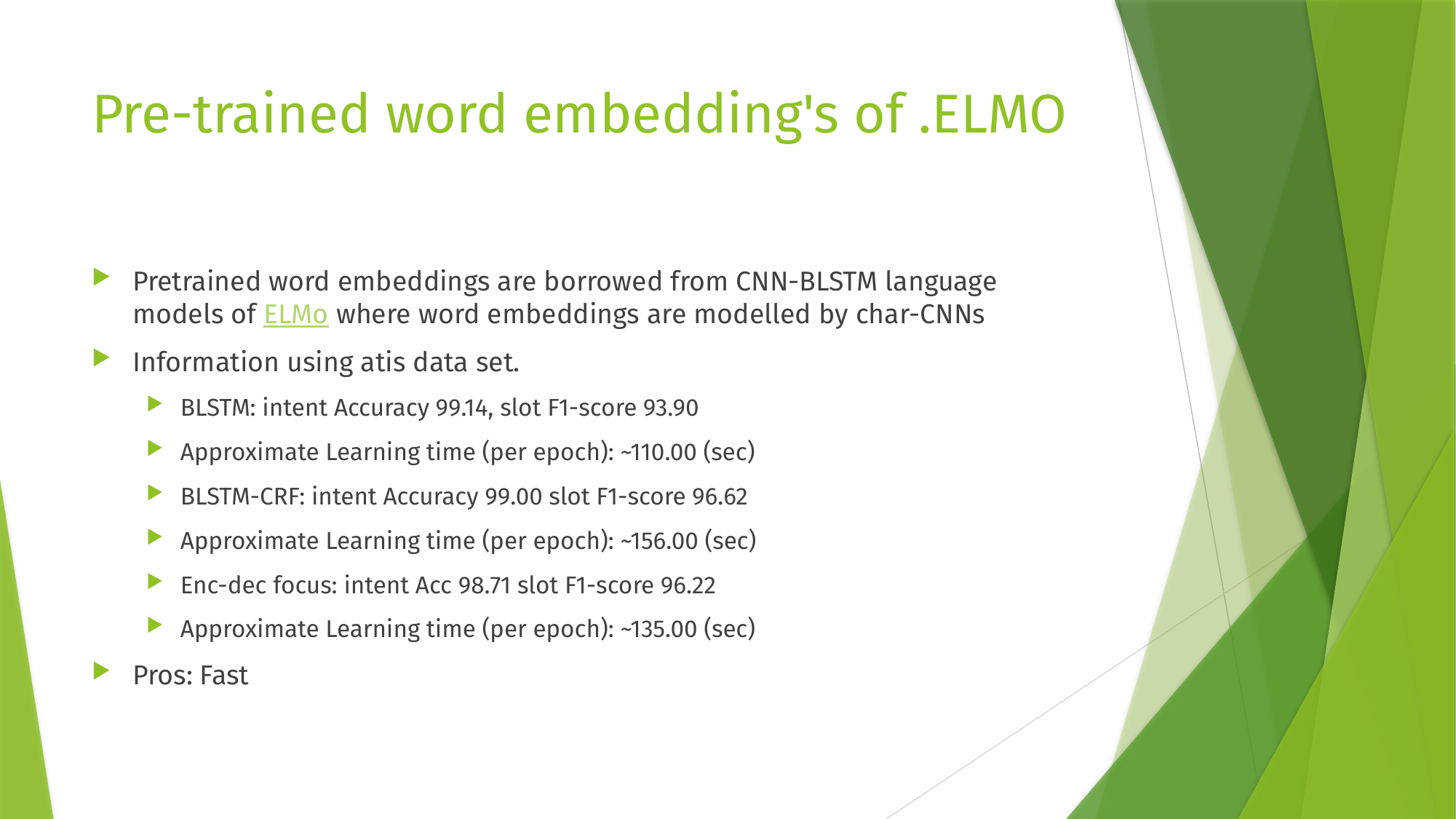

# Pre-trained word embedding's of .ELMO
Pretrained word embeddings are borrowed from CNN-BLSTM language models of ELMo where word embeddings are modelled by char-CNNs
Information using atis data set.
BLSTM: intent Accuracy 99.14, slot F1-score 93.90
Approximate Learning time (per epoch): ~110.00 (sec)
BLSTM-CRF: intent Accuracy 99.00 slot F1-score 96.62
Approximate Learning time (per epoch): ~156.00 (sec)
Enc-dec focus: intent Acc 98.71 slot F1-score 96.22
Approximate Learning time (per epoch): ~135.00 (sec)
Pros: Fast